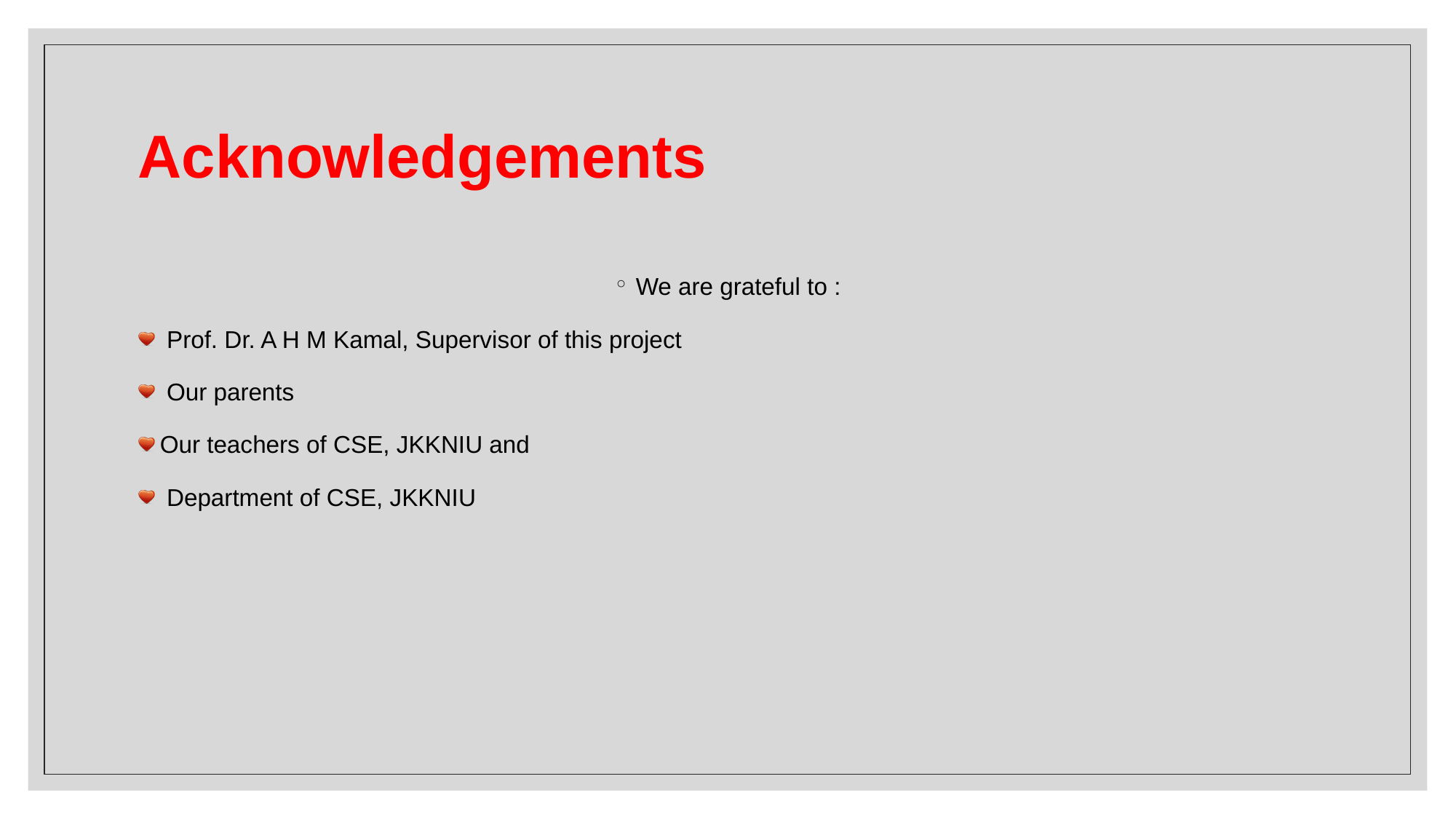

# Acknowledgements
We are grateful to :
 Prof. Dr. A H M Kamal, Supervisor of this project
 Our parents
Our teachers of CSE, JKKNIU and
 Department of CSE, JKKNIU